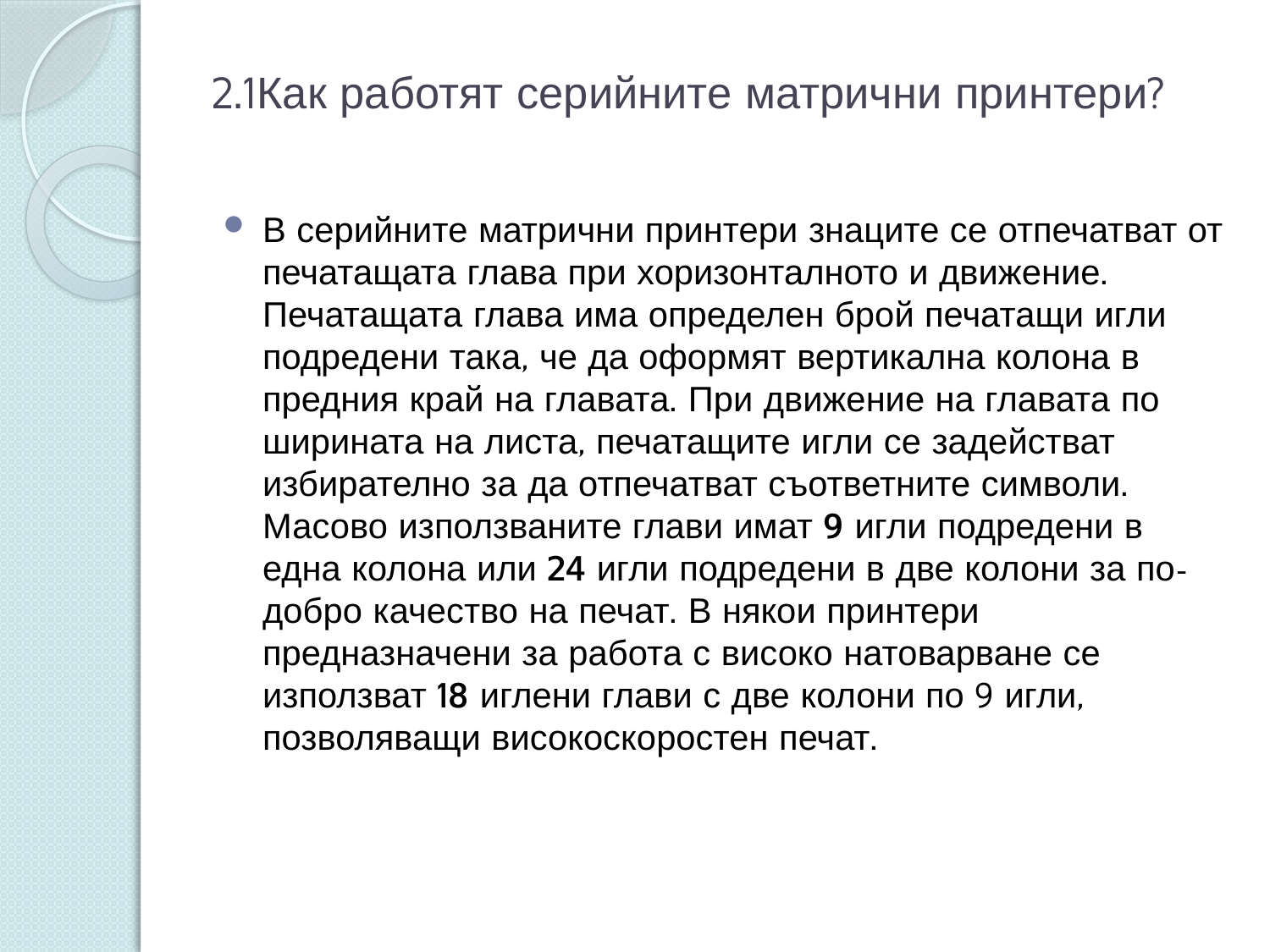

# 2.1Как работят серийните матрични принтери?
В серийните матрични принтери знаците се отпечатват от печатащата глава при хоризонталното и движение. Печатащата глава има определен брой печатащи игли подредени така, че да оформят вертикална колона в предния край на главата. При движение на главата по ширината на листа, печатащите игли се задействат избирателно за да отпечатват съответните символи. Масово използваните глави имат 9 игли подредени в една колона или 24 игли подредени в две колони за по-добро качество на печат. В някои принтери предназначени за работа с високо натоварване се използват 18 иглени глави с две колони по 9 игли, позволяващи високоскоростен печат.